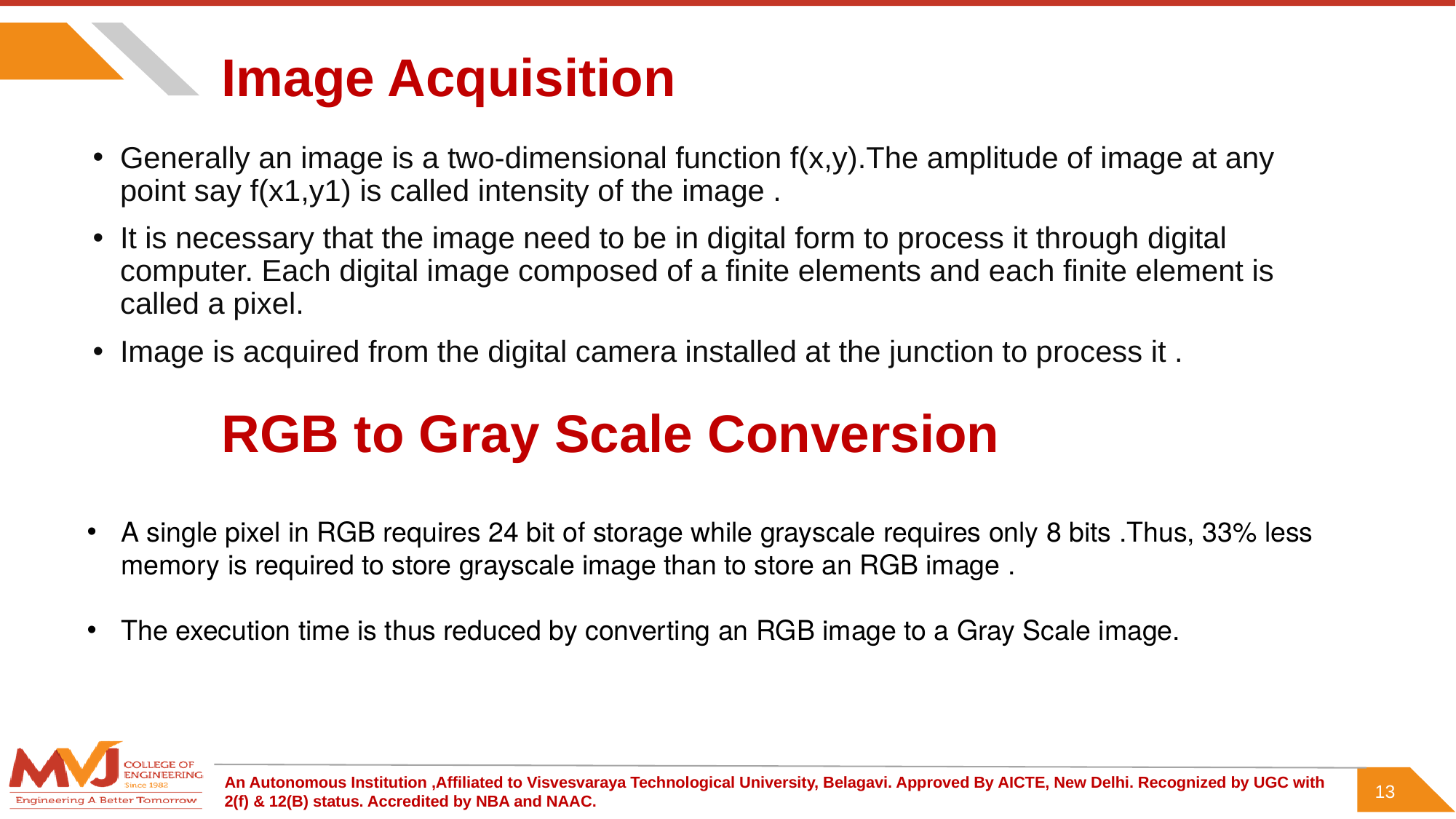

# Image Acquisition
Generally an image is a two-dimensional function f(x,y).The amplitude of image at any point say f(x1,y1) is called intensity of the image .
It is necessary that the image need to be in digital form to process it through digital computer. Each digital image composed of a finite elements and each finite element is called a pixel.
Image is acquired from the digital camera installed at the junction to process it .
RGB to Gray Scale Conversion
A single pixel in RGB requires 24 bit of storage while grayscale requires only 8 bits .Thus, 33% less memory is required to store grayscale image than to store an RGB image .

The execution time is thus reduced by converting an RGB image to a Gray Scale image.

13